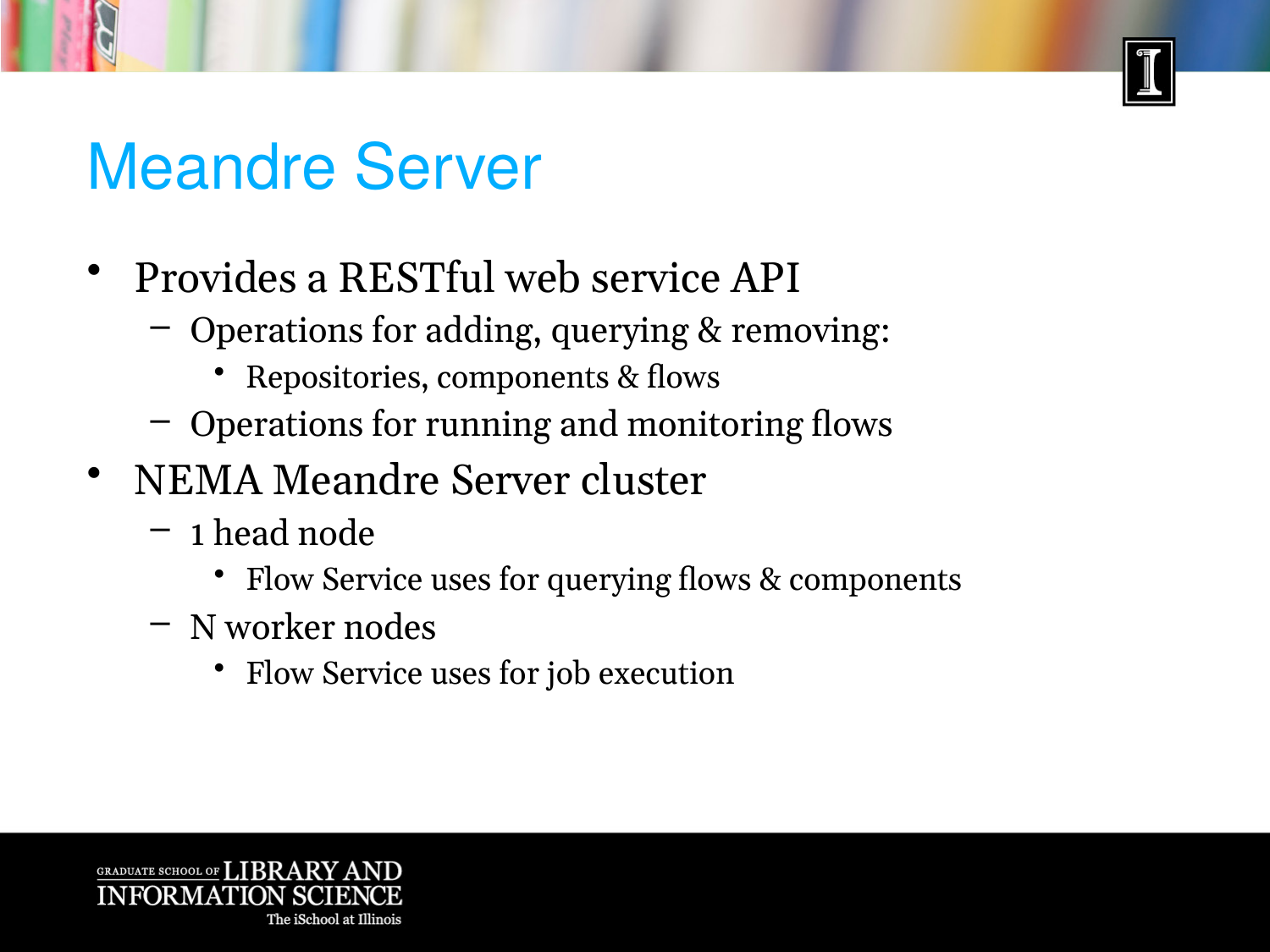

# Meandre Server
Provides a RESTful web service API
Operations for adding, querying & removing:
Repositories, components & flows
Operations for running and monitoring flows
NEMA Meandre Server cluster
1 head node
Flow Service uses for querying flows & components
N worker nodes
Flow Service uses for job execution

30